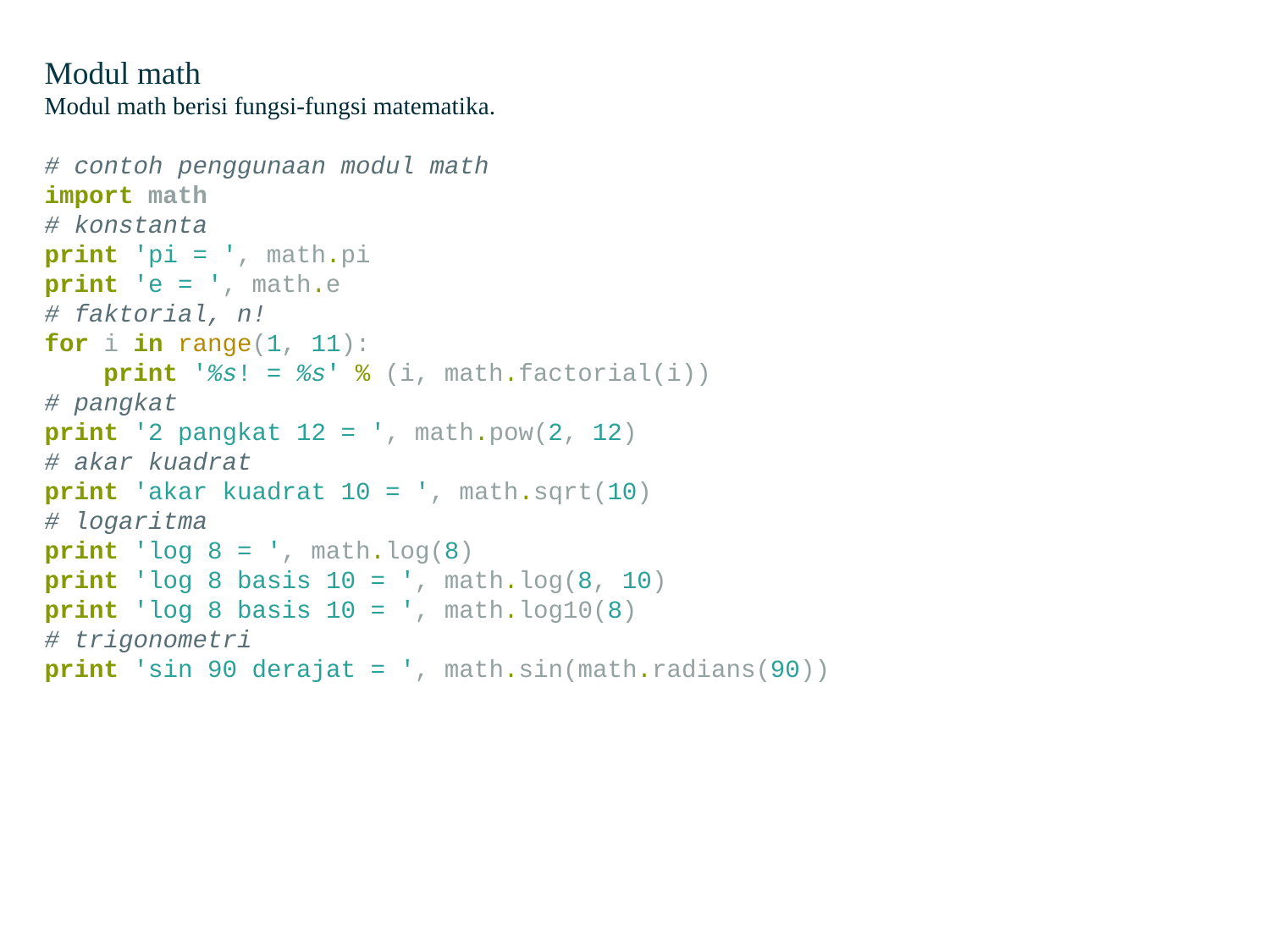

Modul math
Modul math berisi fungsi-fungsi matematika.

# contoh penggunaan modul math
import math
# konstanta
print 'pi = ', math.pi
print 'e = ', math.e
# faktorial, n!
for i in range(1, 11):
    print '%s! = %s' % (i, math.factorial(i))
# pangkat
print '2 pangkat 12 = ', math.pow(2, 12)
# akar kuadrat
print 'akar kuadrat 10 = ', math.sqrt(10)
# logaritma
print 'log 8 = ', math.log(8)
print 'log 8 basis 10 = ', math.log(8, 10)
print 'log 8 basis 10 = ', math.log10(8)
# trigonometri
print 'sin 90 derajat = ', math.sin(math.radians(90))